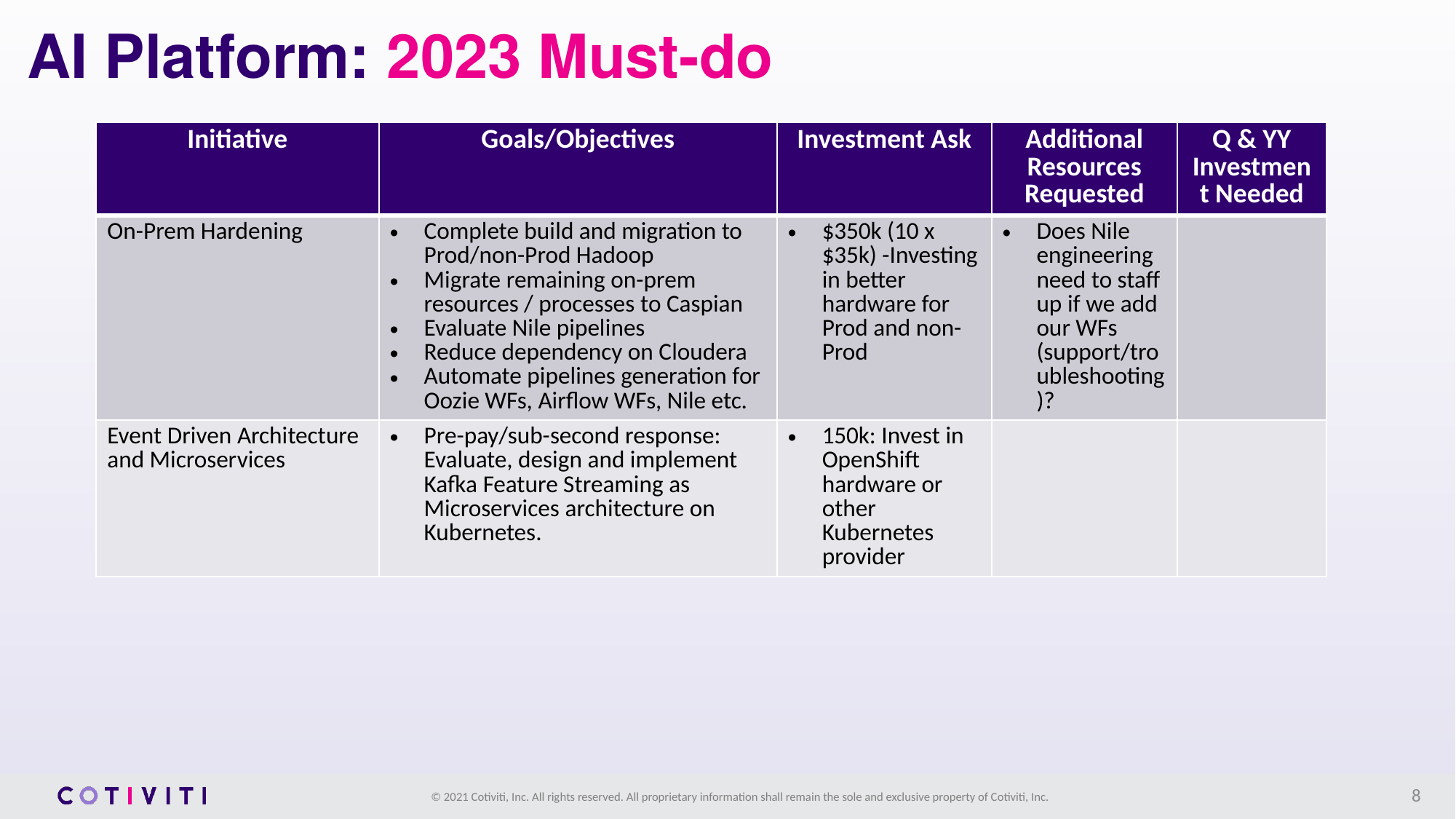

AI Platform: 2023 Must-do
| Initiative | Goals/Objectives | Investment Ask | Additional Resources Requested | Q & YY Investment Needed |
| --- | --- | --- | --- | --- |
| On-Prem Hardening | Complete build and migration to Prod/non-Prod Hadoop Migrate remaining on-prem resources / processes to Caspian Evaluate Nile pipelines Reduce dependency on Cloudera Automate pipelines generation for Oozie WFs, Airflow WFs, Nile etc. | $350k (10 x $35k) -Investing in better hardware for Prod and non-Prod | Does Nile engineering need to staff up if we add our WFs (support/troubleshooting)? |  |
| Event Driven Architecture and Microservices | Pre-pay/sub-second response: Evaluate, design and implement Kafka Feature Streaming as Microservices architecture on Kubernetes. | 150k: Invest in OpenShift hardware or other Kubernetes provider |  |  |
8